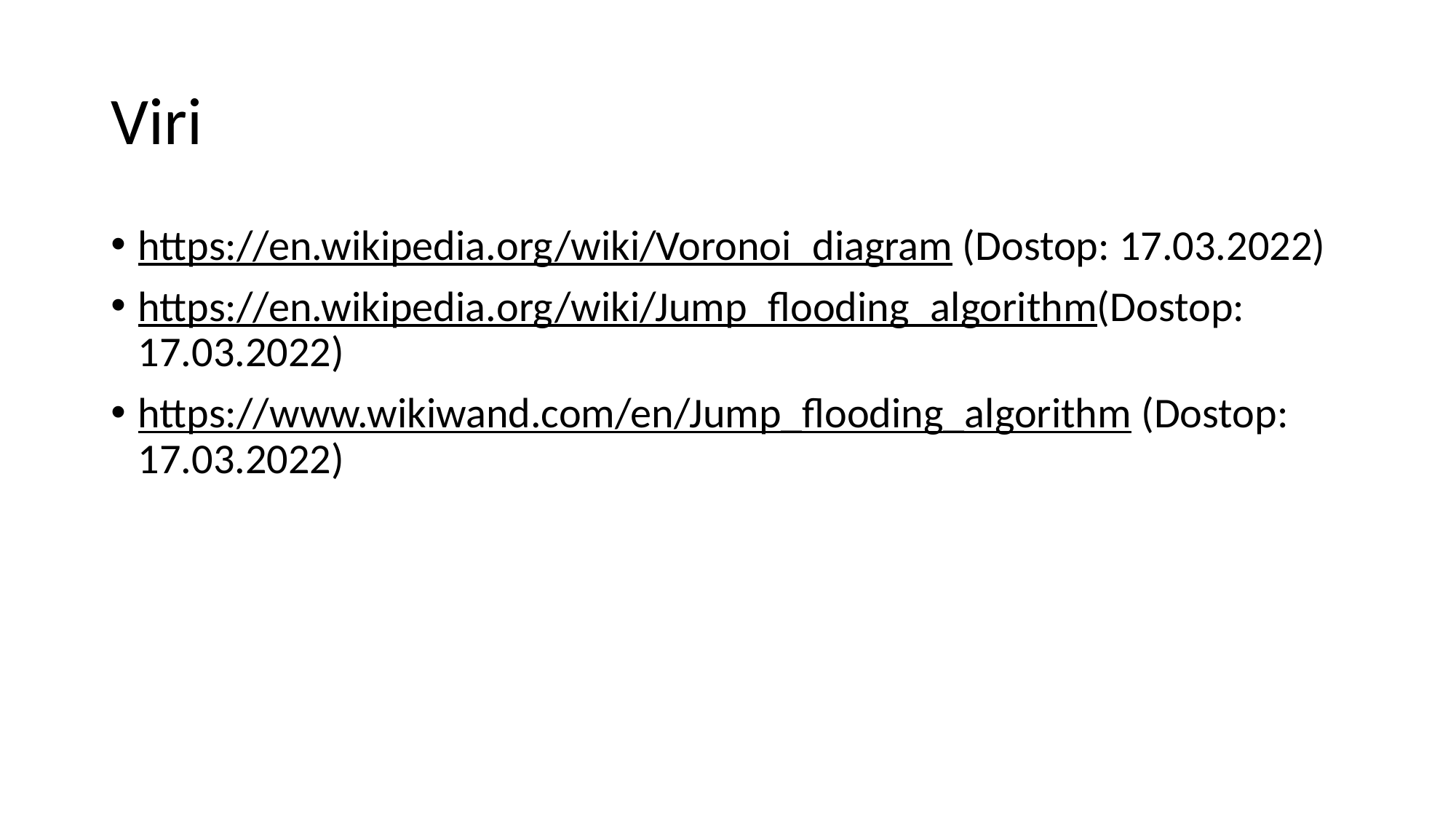

# Viri
https://en.wikipedia.org/wiki/Voronoi_diagram (Dostop: 17.03.2022)
https://en.wikipedia.org/wiki/Jump_flooding_algorithm(Dostop: 17.03.2022)
https://www.wikiwand.com/en/Jump_flooding_algorithm (Dostop: 17.03.2022)